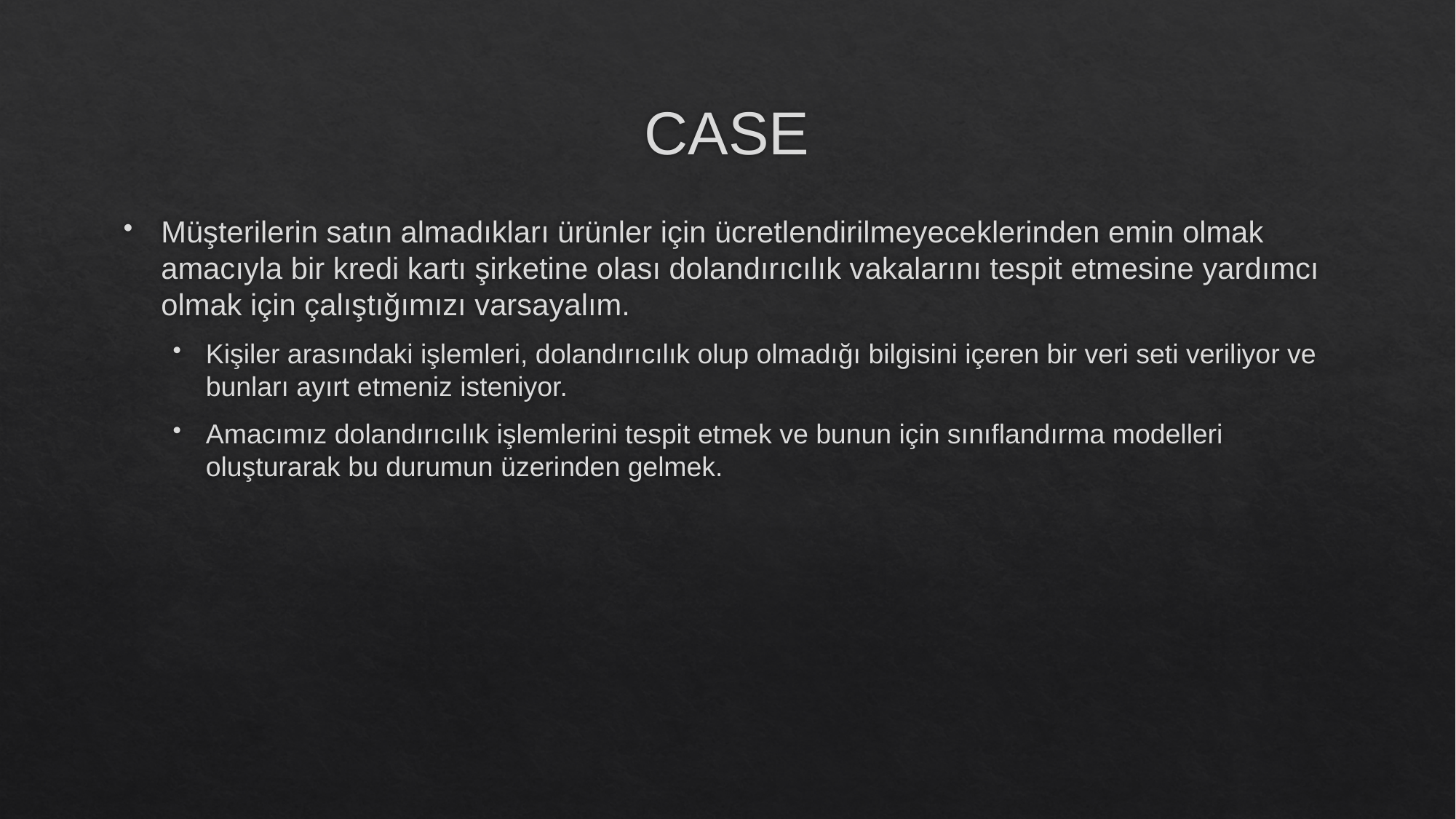

# CASE
Müşterilerin satın almadıkları ürünler için ücretlendirilmeyeceklerinden emin olmak amacıyla bir kredi kartı şirketine olası dolandırıcılık vakalarını tespit etmesine yardımcı olmak için çalıştığımızı varsayalım.
Kişiler arasındaki işlemleri, dolandırıcılık olup olmadığı bilgisini içeren bir veri seti veriliyor ve bunları ayırt etmeniz isteniyor.
Amacımız dolandırıcılık işlemlerini tespit etmek ve bunun için sınıflandırma modelleri oluşturarak bu durumun üzerinden gelmek.